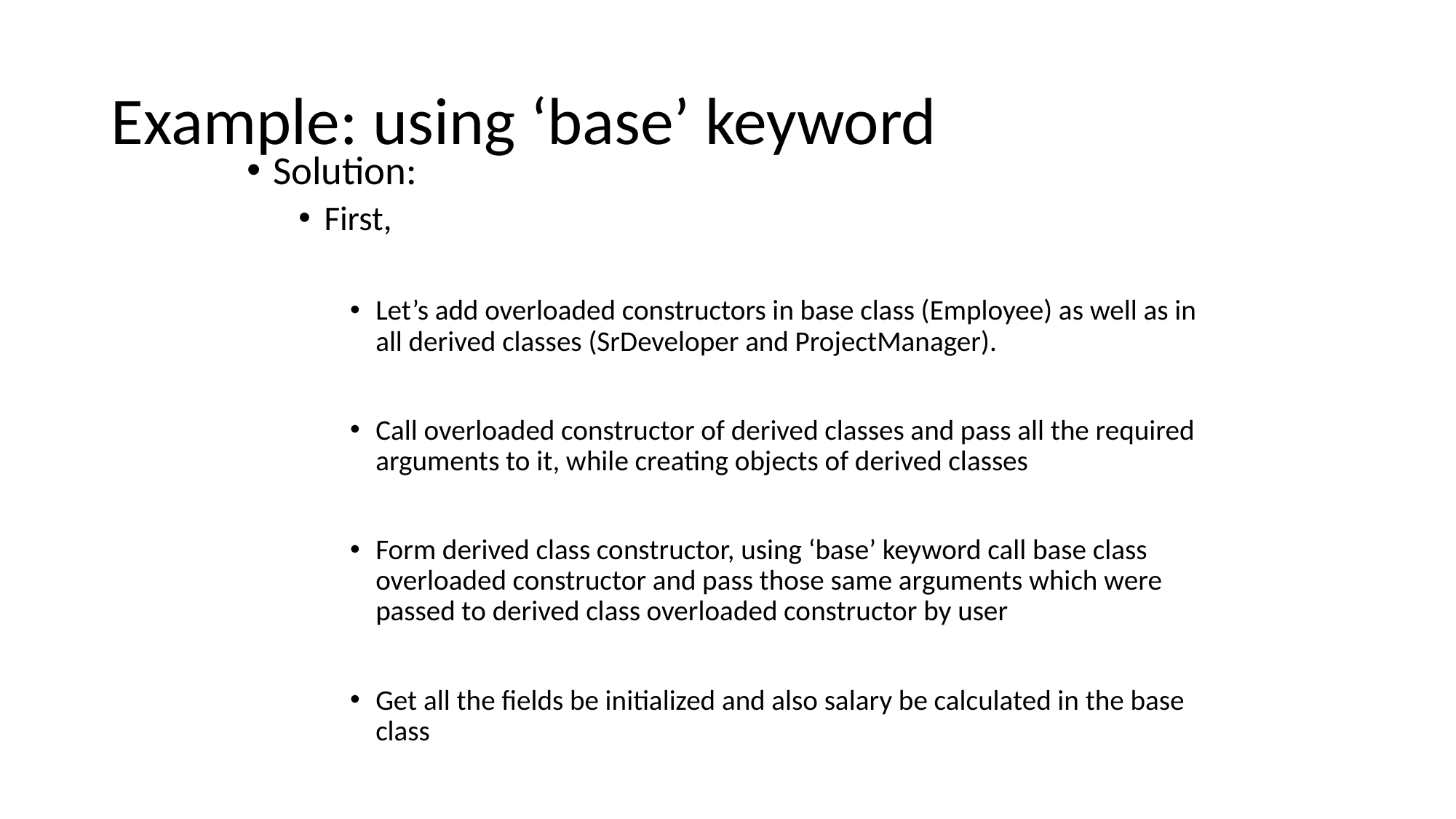

# Example: using ‘base’ keyword
Solution:
First,

Let’s add overloaded constructors in base class (Employee) as well as in all derived classes (SrDeveloper and ProjectManager).

Call overloaded constructor of derived classes and pass all the required arguments to it, while creating objects of derived classes

Form derived class constructor, using ‘base’ keyword call base class overloaded constructor and pass those same arguments which were passed to derived class overloaded constructor by user

Get all the fields be initialized and also salary be calculated in the base class